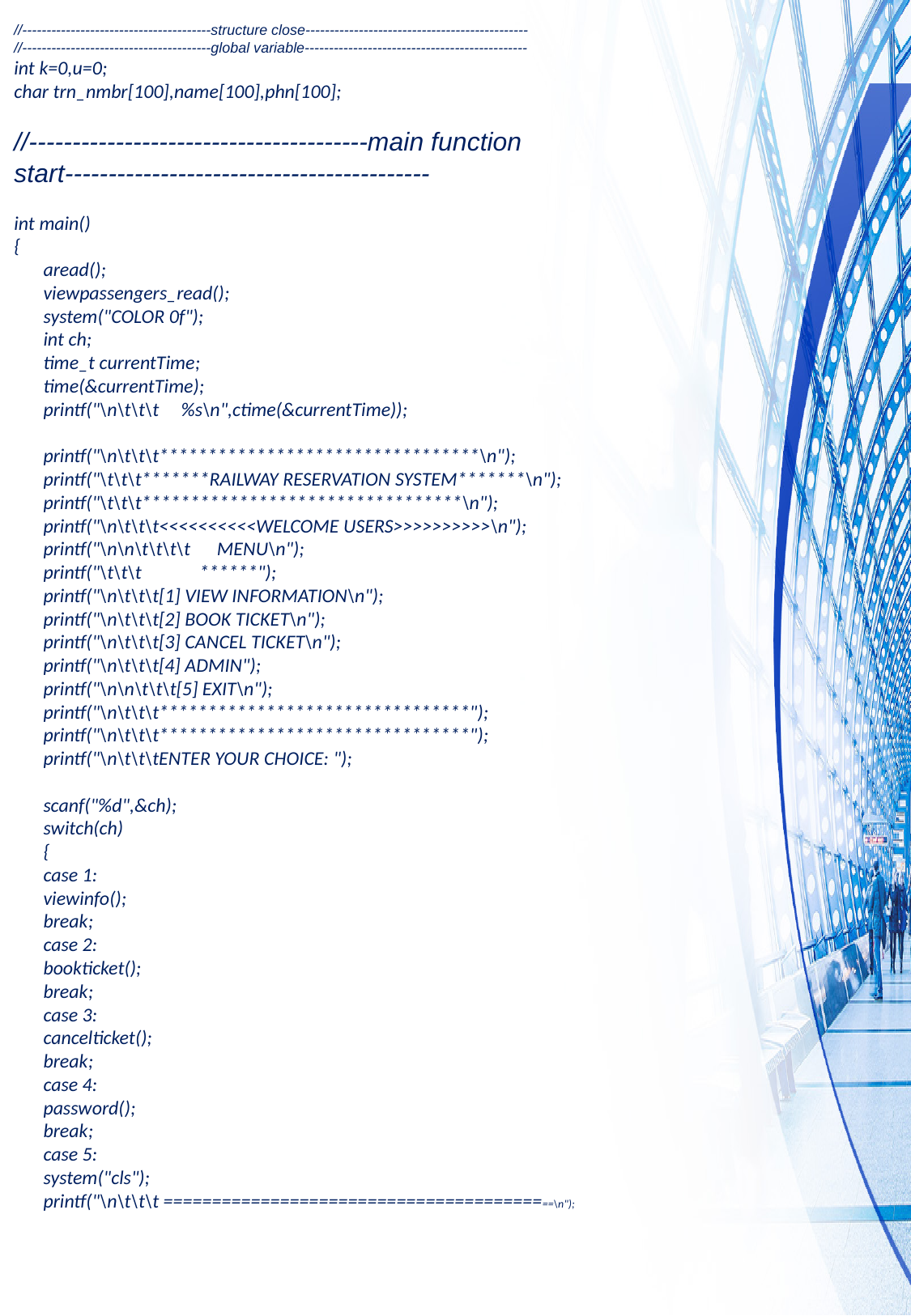

//---------------------------------------structure close----------------------------------------------
//---------------------------------------global variable----------------------------------------------
int k=0,u=0;
char trn_nmbr[100],name[100],phn[100];

//---------------------------------------main function start------------------------------------------

int main()
{
	aread();
	viewpassengers_read();
	system("COLOR 0f");
	int ch;
	time_t currentTime;
	time(&currentTime);
	printf("\n\t\t\t     %s\n",ctime(&currentTime));

	printf("\n\t\t\t*********************************\n");
	printf("\t\t\t*******RAILWAY RESERVATION SYSTEM*******\n");
	printf("\t\t\t*********************************\n");
	printf("\n\t\t\t<<<<<<<<<<WELCOME USERS>>>>>>>>>>\n");
	printf("\n\n\t\t\t\t      MENU\n");
	printf("\t\t\t             ******");
	printf("\n\t\t\t[1] VIEW INFORMATION\n");
	printf("\n\t\t\t[2] BOOK TICKET\n");
	printf("\n\t\t\t[3] CANCEL TICKET\n");
	printf("\n\t\t\t[4] ADMIN");
	printf("\n\n\t\t\t[5] EXIT\n");
	printf("\n\t\t\t********************************");
	printf("\n\t\t\t********************************");
	printf("\n\t\t\tENTER YOUR CHOICE: ");

	scanf("%d",&ch);
	switch(ch)
	{
		case 1:
			viewinfo();
			break;
			case 2:
				bookticket();
				break;
				case 3:
					cancelticket();
					break;
					case 4:
						password();
						break;
						case 5:
							system("cls");
							printf("\n\t\t\t =========================================\n");